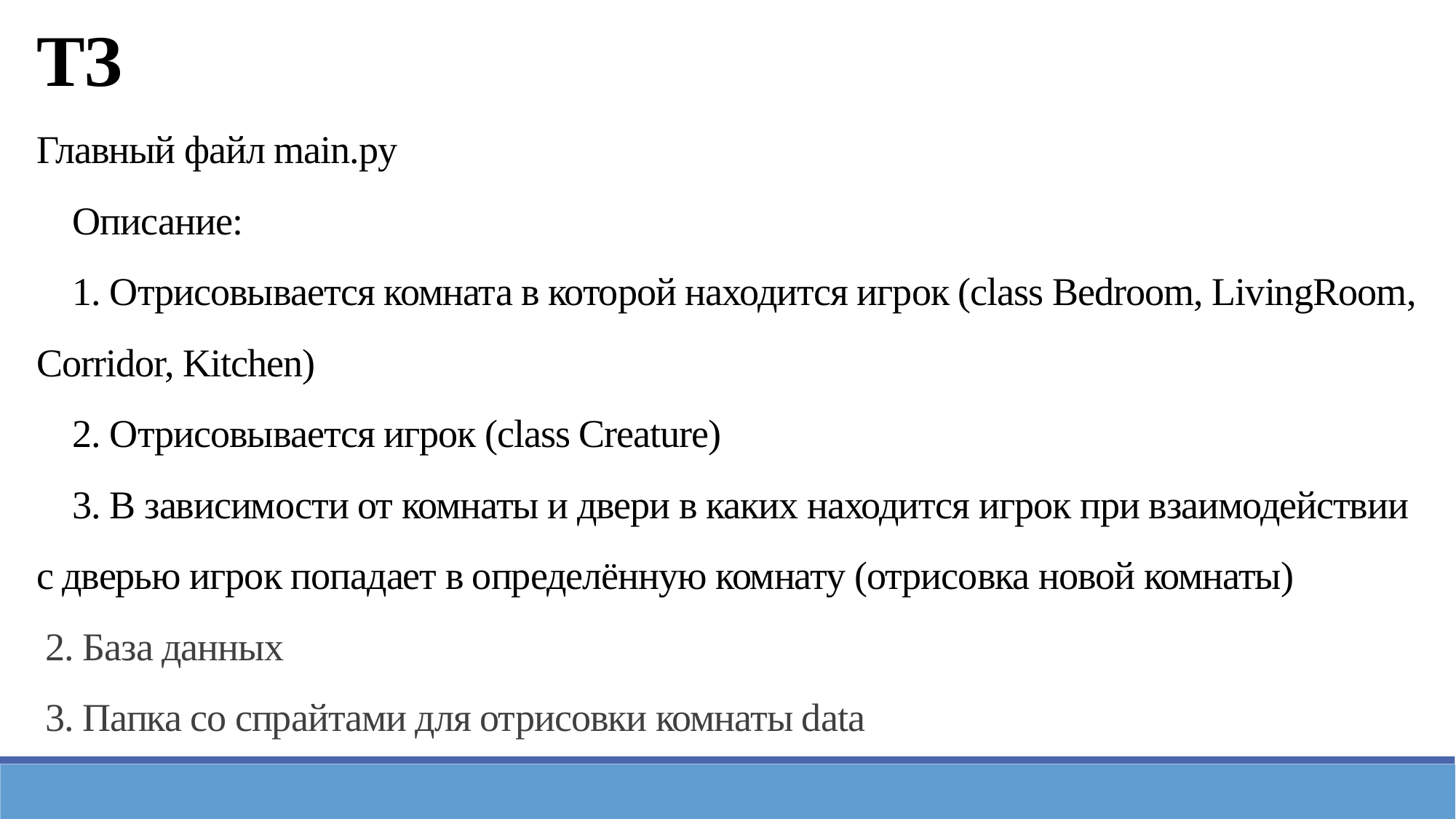

ТЗ
Главный файл main.py
    Описание:
    1. Отрисовывается комната в которой находится игрок (class Bedroom, LivingRoom, Corridor, Kitchen)
    2. Отрисовывается игрок (class Creature)
    3. В зависимости от комнаты и двери в каких находится игрок при взаимодействии с дверью игрок попадает в определённую комнату (отрисовка новой комнаты)
 2. База данных
 3. Папка со спрайтами для отрисовки комнаты data